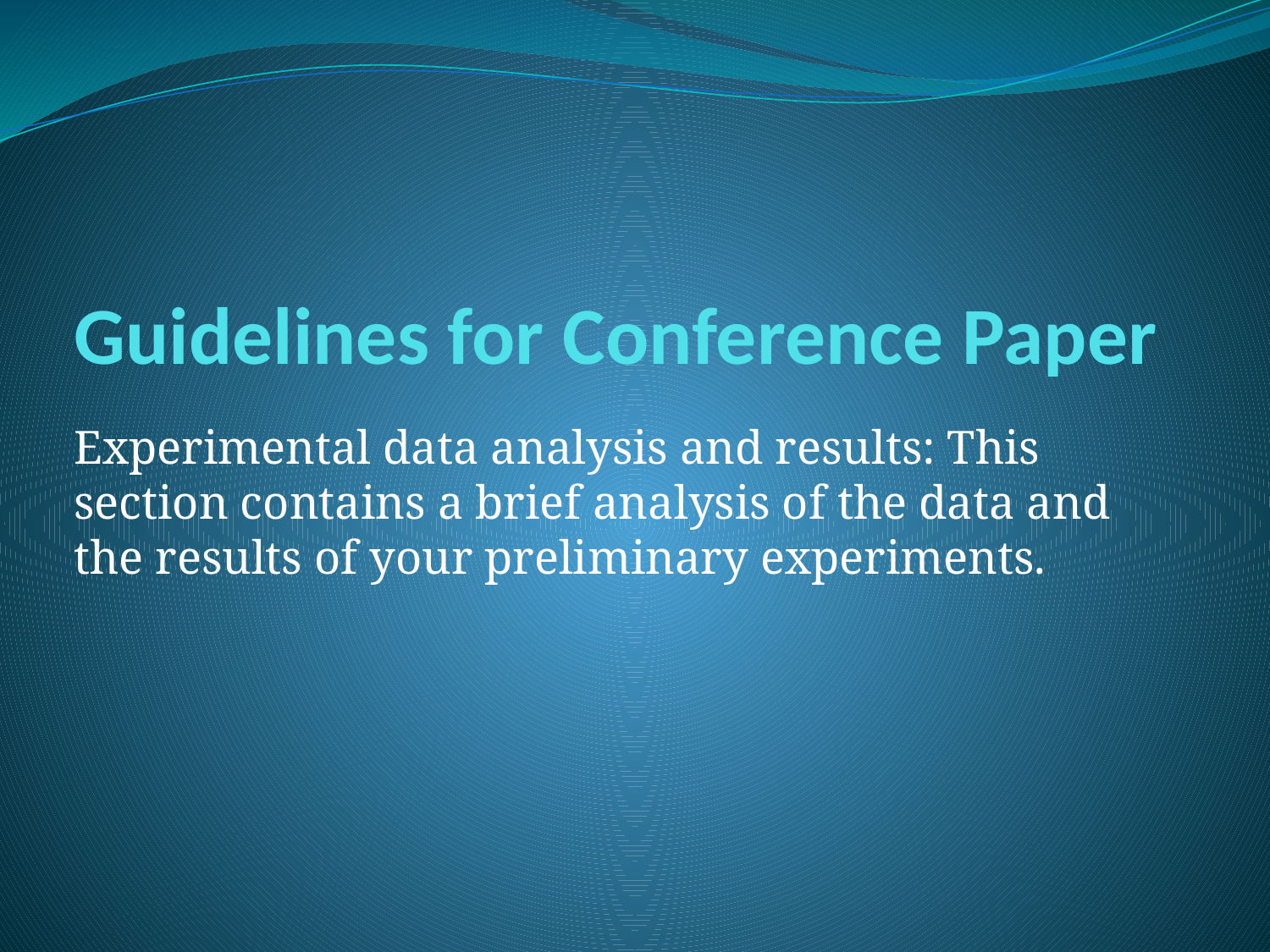

# Guidelines for Conference Paper
Experimental data analysis and results: This section contains a brief analysis of the data and the results of your preliminary experiments.